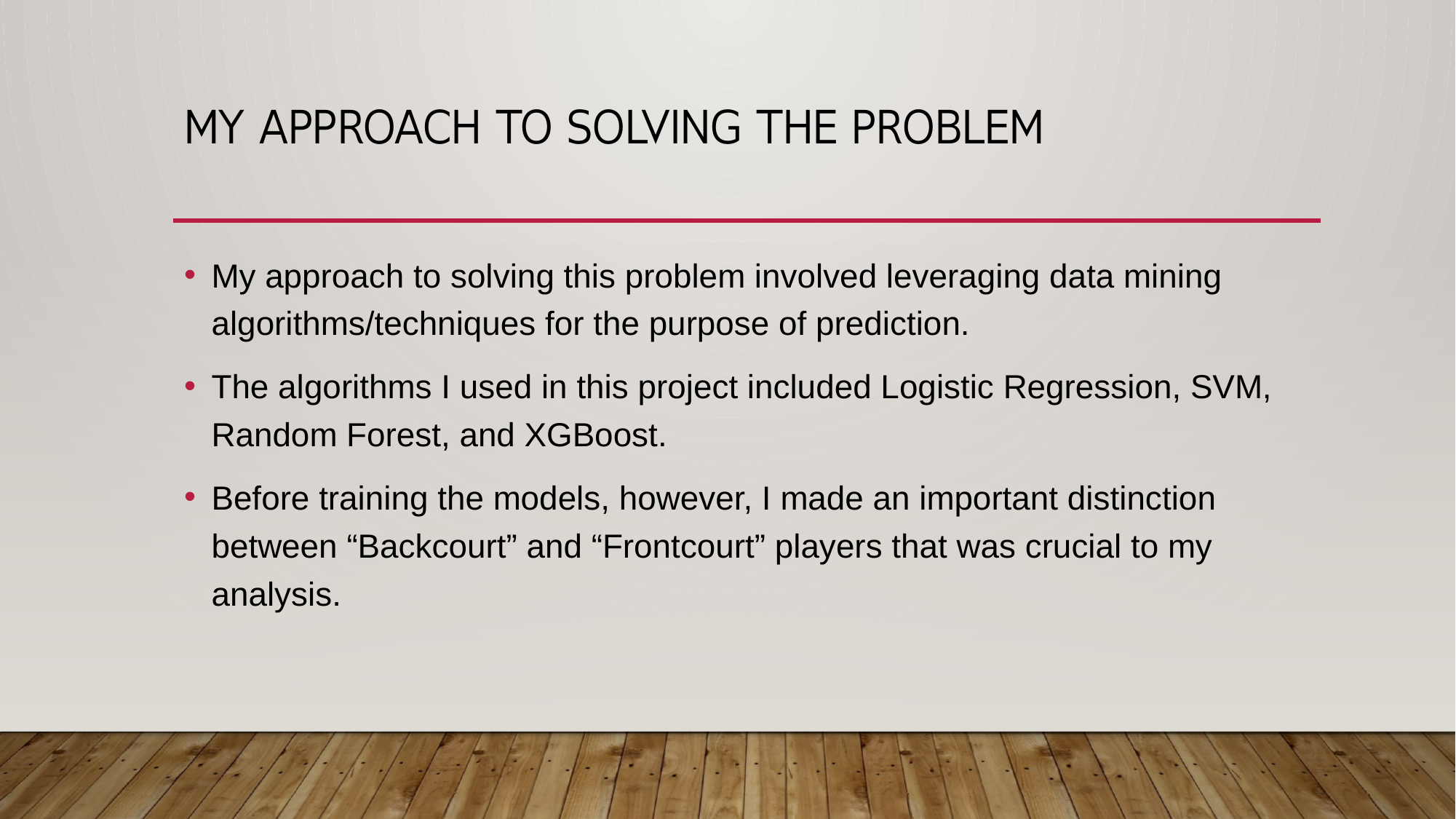

# My Approach to Solving the Problem
My approach to solving this problem involved leveraging data mining algorithms/techniques for the purpose of prediction.
The algorithms I used in this project included Logistic Regression, SVM, Random Forest, and XGBoost.
Before training the models, however, I made an important distinction between “Backcourt” and “Frontcourt” players that was crucial to my analysis.